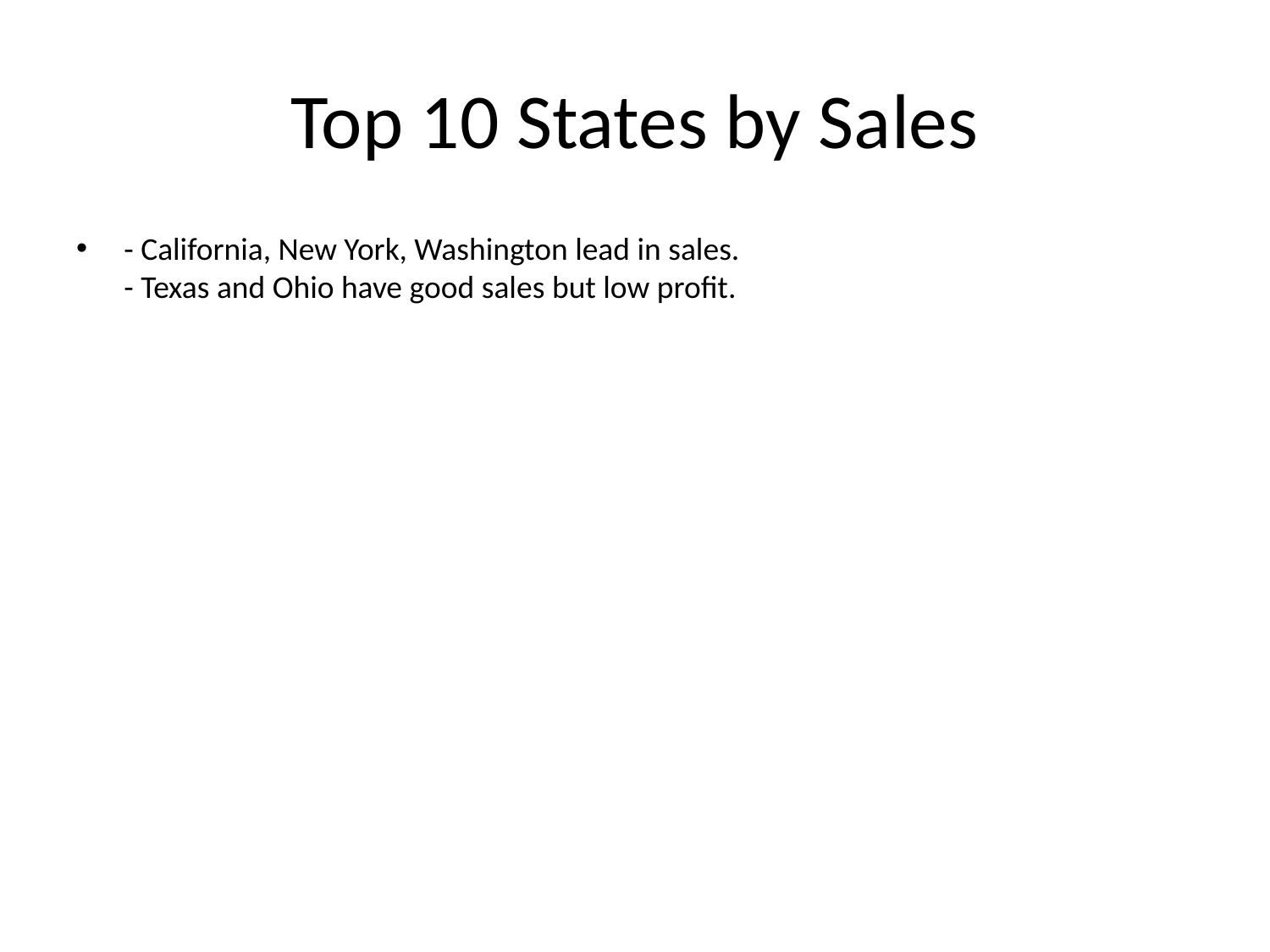

# Top 10 States by Sales
- California, New York, Washington lead in sales.
- Texas and Ohio have good sales but low profit.